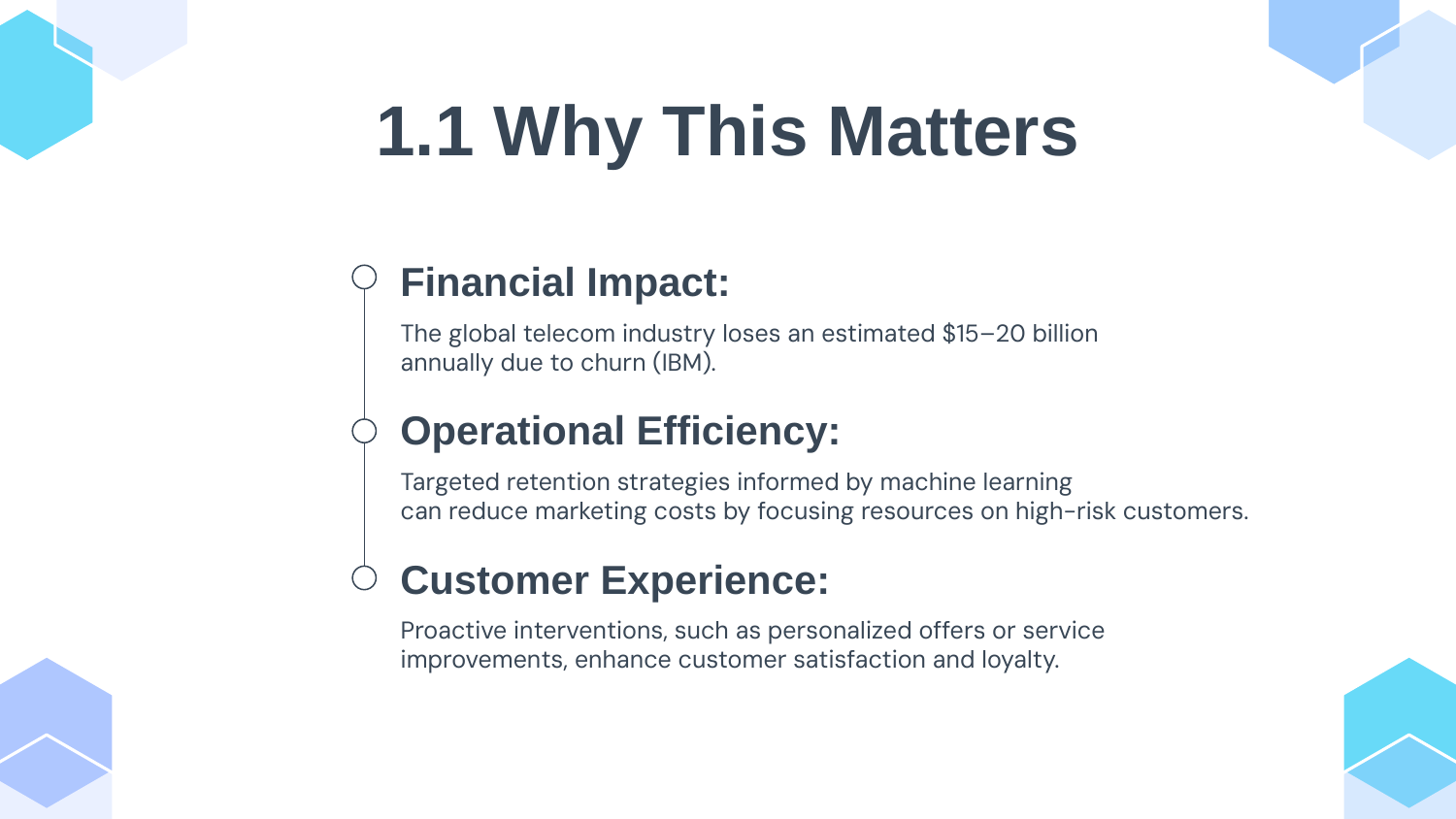

# 1.1 Why This Matters
Financial Impact:

The global telecom industry loses an estimated $15–20 billion
annually due to churn (IBM).
Operational Efficiency:

Targeted retention strategies informed by machine learning
can reduce marketing costs by focusing resources on high-risk customers.
Customer Experience:

Proactive interventions, such as personalized offers or service
improvements, enhance customer satisfaction and loyalty.